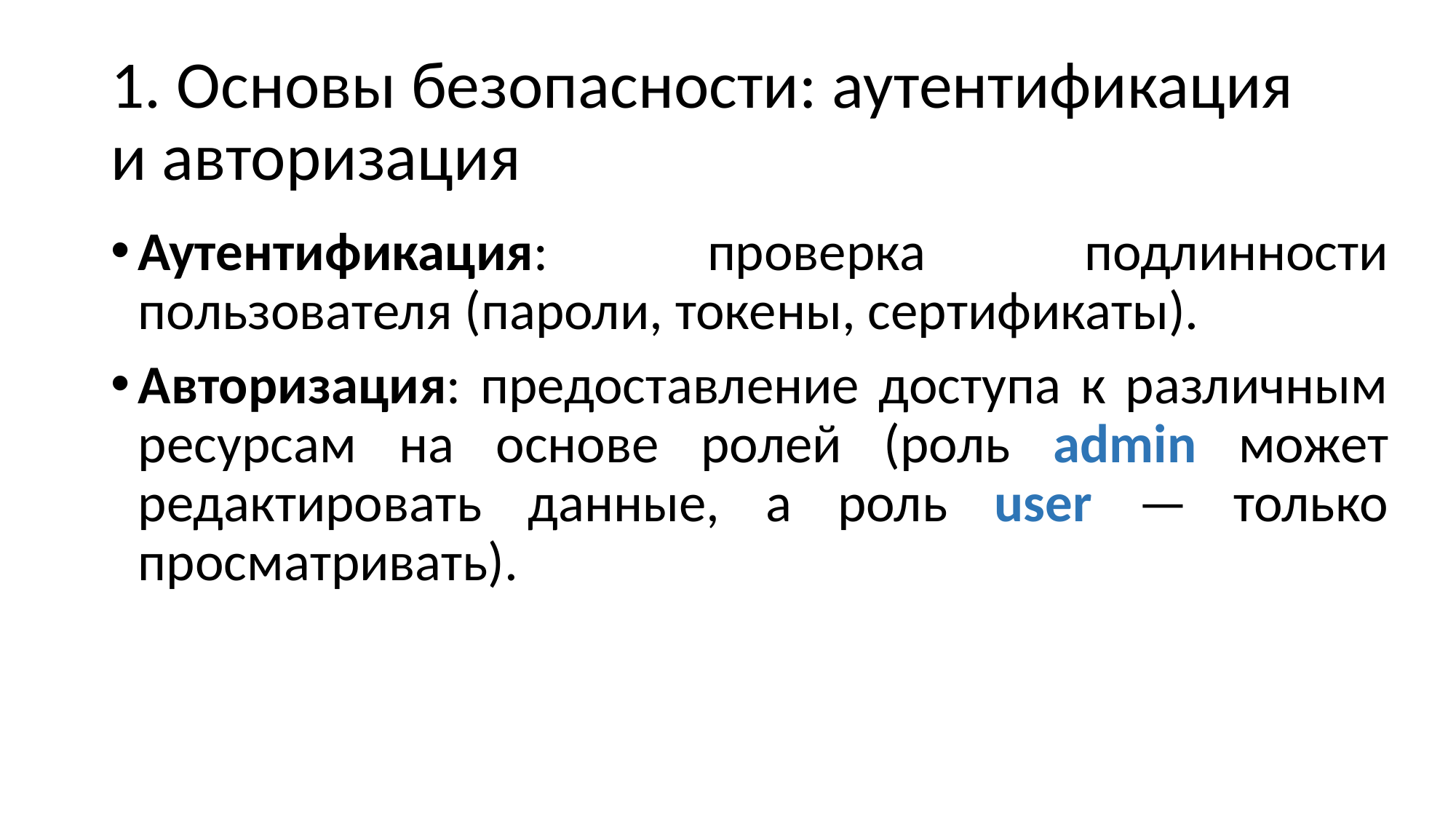

# 1. Основы безопасности: аутентификация и авторизация
Аутентификация: проверка подлинности пользователя (пароли, токены, сертификаты).
Авторизация: предоставление доступа к различным ресурсам на основе ролей (роль admin может редактировать данные, а роль user — только просматривать).